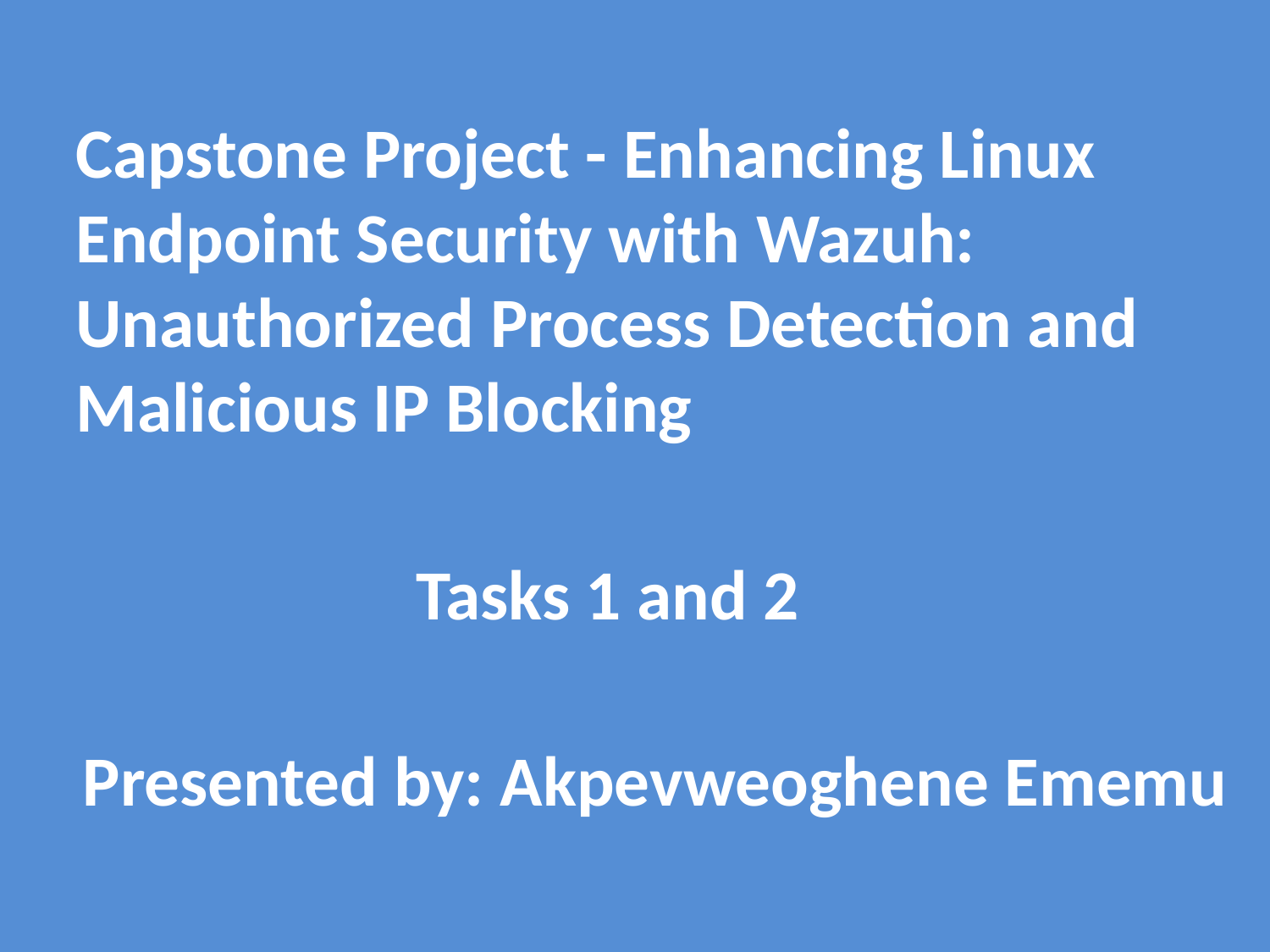

Capstone Project - Enhancing Linux Endpoint Security with Wazuh:
Unauthorized Process Detection and Malicious IP Blocking

                       Tasks 1 and 2

  Presented by: Akpevweoghene Ememu